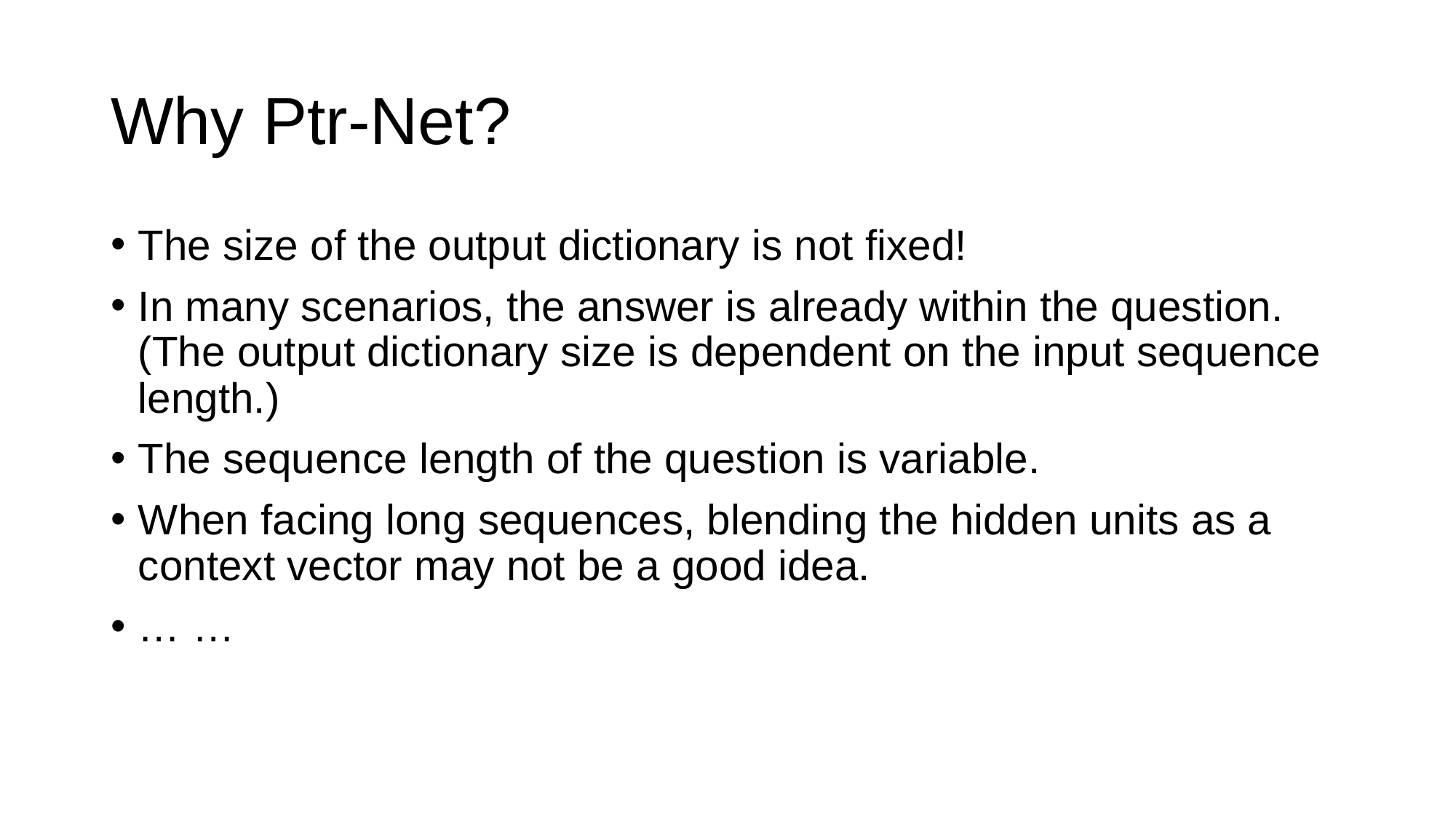

# Why Ptr-Net?
The size of the output dictionary is not fixed!
In many scenarios, the answer is already within the question. (The output dictionary size is dependent on the input sequence length.)
The sequence length of the question is variable.
When facing long sequences, blending the hidden units as a context vector may not be a good idea.
… …